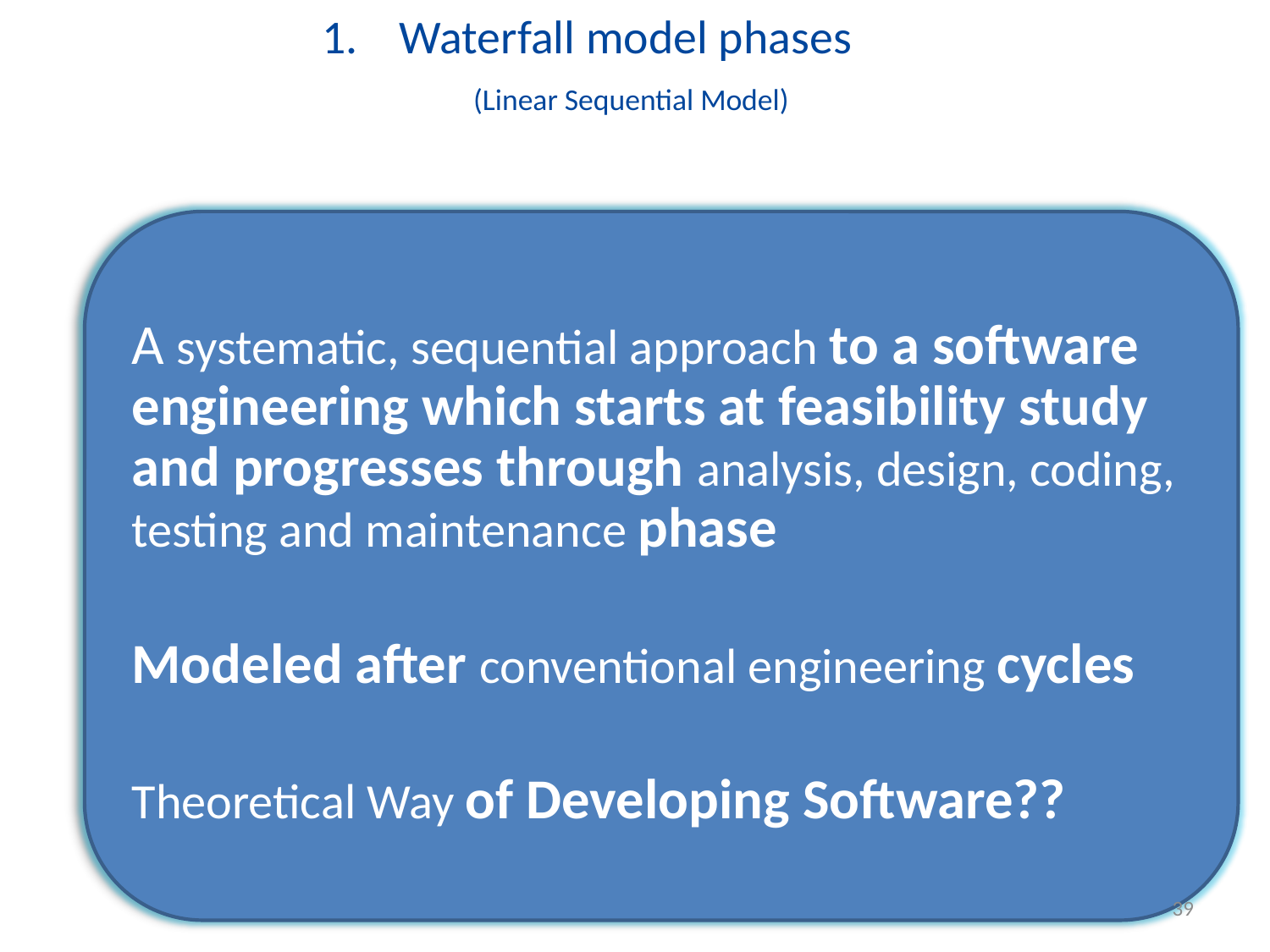

# 1.	Waterfall model phases (Linear Sequential Model)

A systematic, sequential approach to a software engineering which starts at feasibility study and progresses through analysis, design, coding, testing and maintenance phase

Modeled after conventional engineering cycles

Theoretical Way of Developing Software??

39